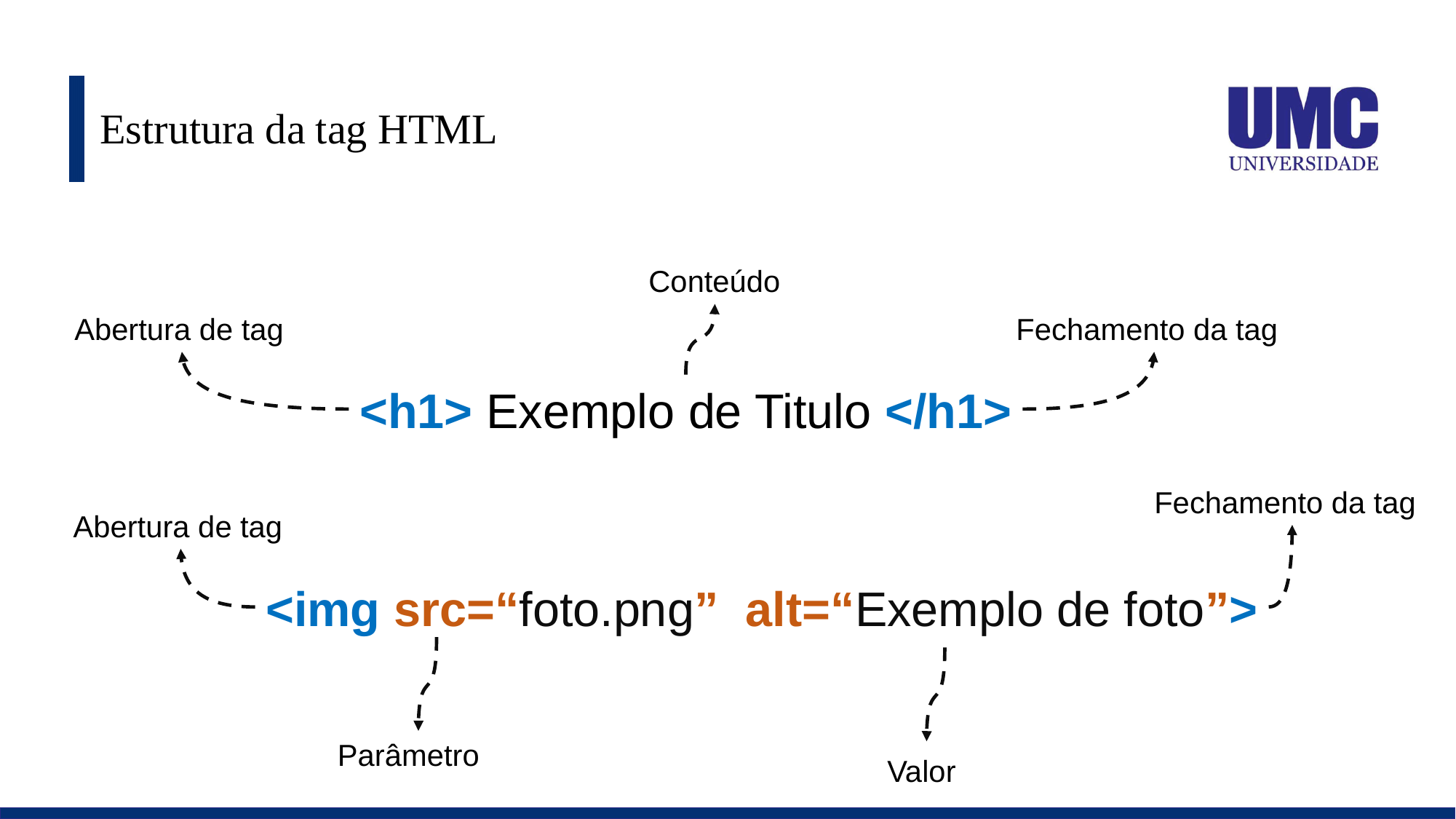

# Estrutura da tag HTML
Conteúdo
Abertura de tag
Fechamento da tag
<h1> Exemplo de Titulo </h1>
Fechamento da tag
Abertura de tag
<img src=“foto.png”  alt=“Exemplo de foto”>
Parâmetro
Valor